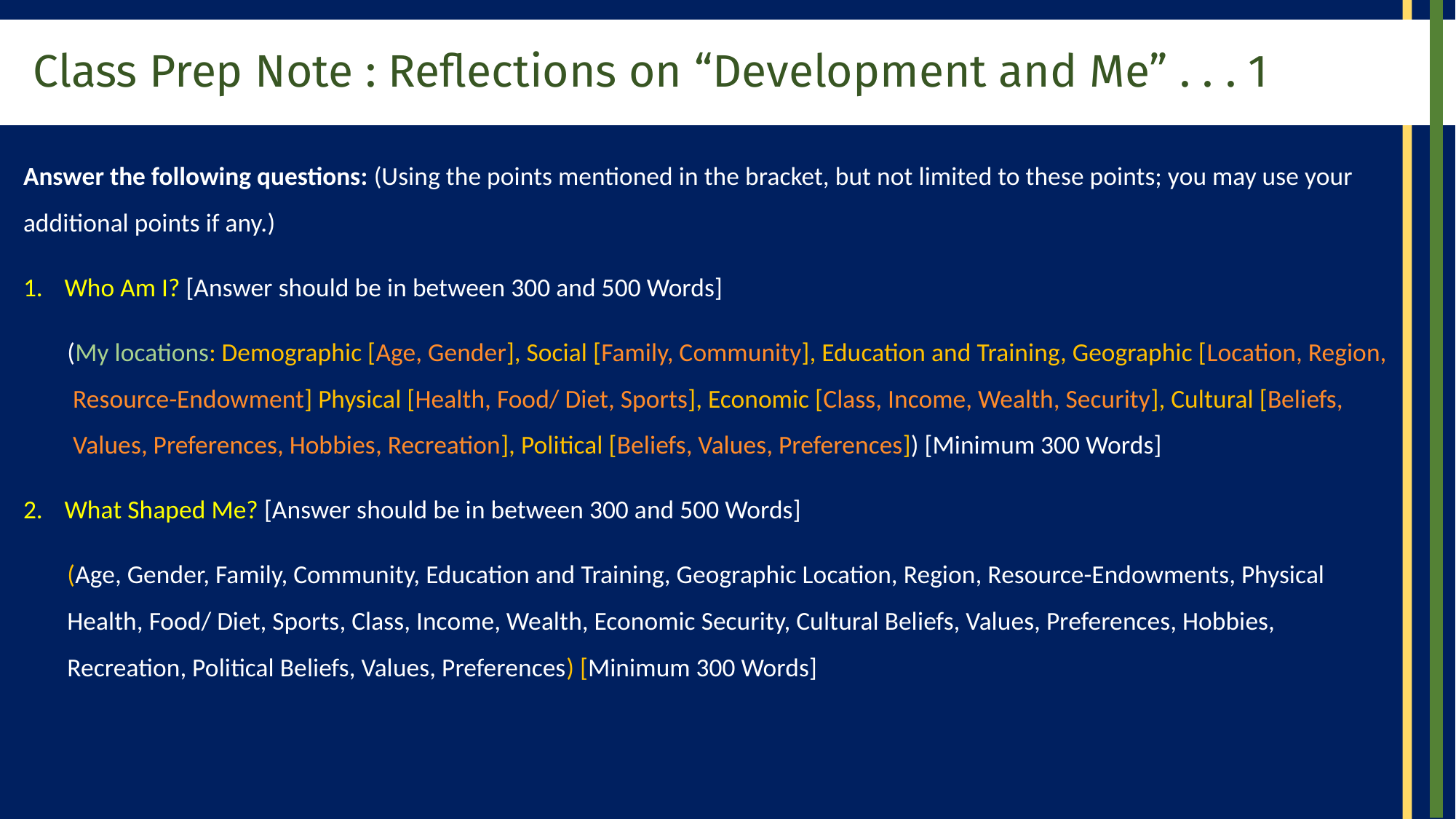

# Class Prep Note : Reflections on “Development and Me” . . . 1
Answer the following questions: (Using the points mentioned in the bracket, but not limited to these points; you may use your additional points if any.)
Who Am I? [Answer should be in between 300 and 500 Words]
(My locations: Demographic [Age, Gender], Social [Family, Community], Education and Training, Geographic [Location, Region, Resource-Endowment] Physical [Health, Food/ Diet, Sports], Economic [Class, Income, Wealth, Security], Cultural [Beliefs, Values, Preferences, Hobbies, Recreation], Political [Beliefs, Values, Preferences]) [Minimum 300 Words]
What Shaped Me? [Answer should be in between 300 and 500 Words]
(Age, Gender, Family, Community, Education and Training, Geographic Location, Region, Resource-Endowments, Physical Health, Food/ Diet, Sports, Class, Income, Wealth, Economic Security, Cultural Beliefs, Values, Preferences, Hobbies, Recreation, Political Beliefs, Values, Preferences) [Minimum 300 Words]